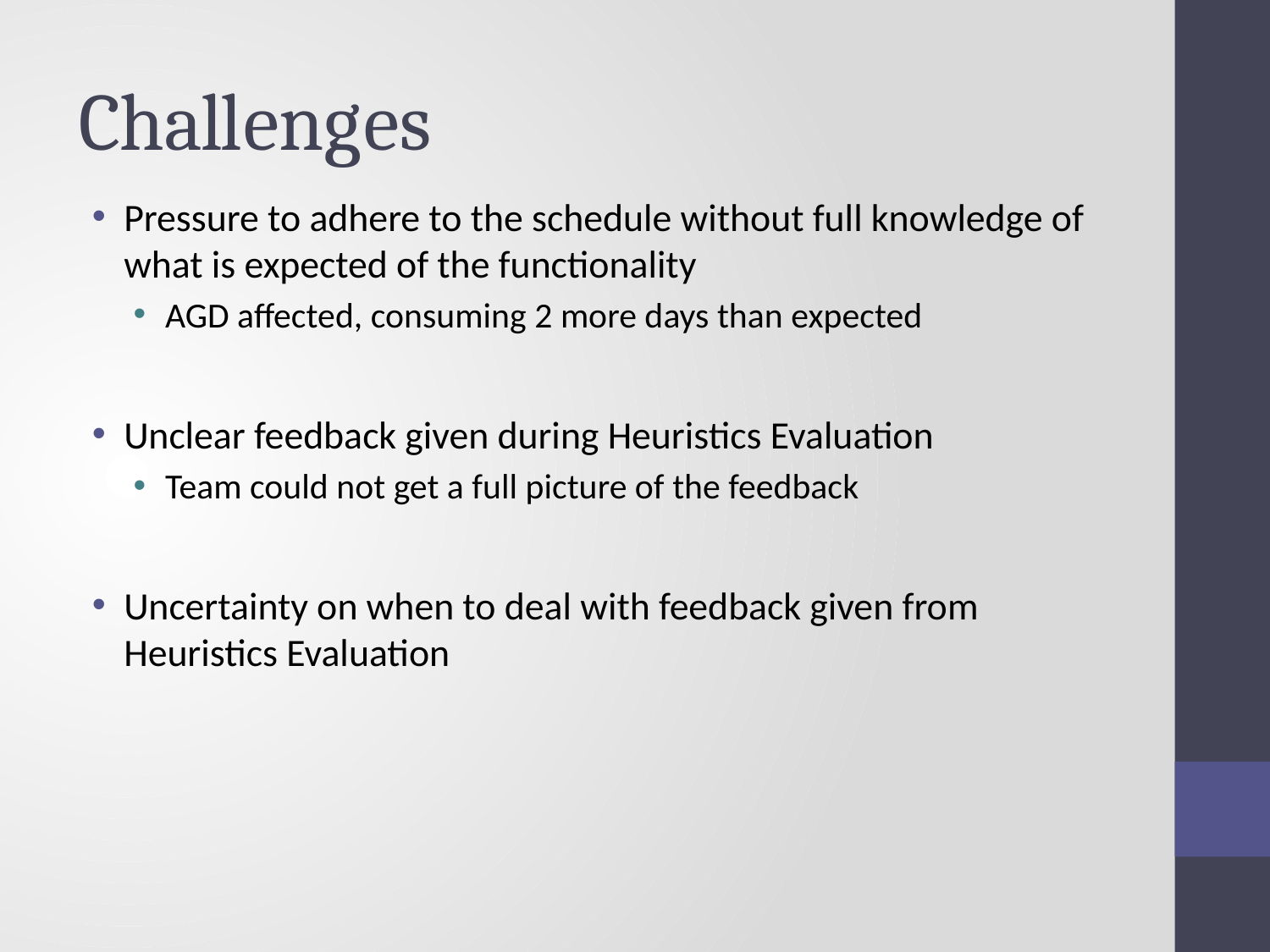

# Challenges
Pressure to adhere to the schedule without full knowledge of what is expected of the functionality
AGD affected, consuming 2 more days than expected

Unclear feedback given during Heuristics Evaluation
Team could not get a full picture of the feedback

Uncertainty on when to deal with feedback given from Heuristics Evaluation